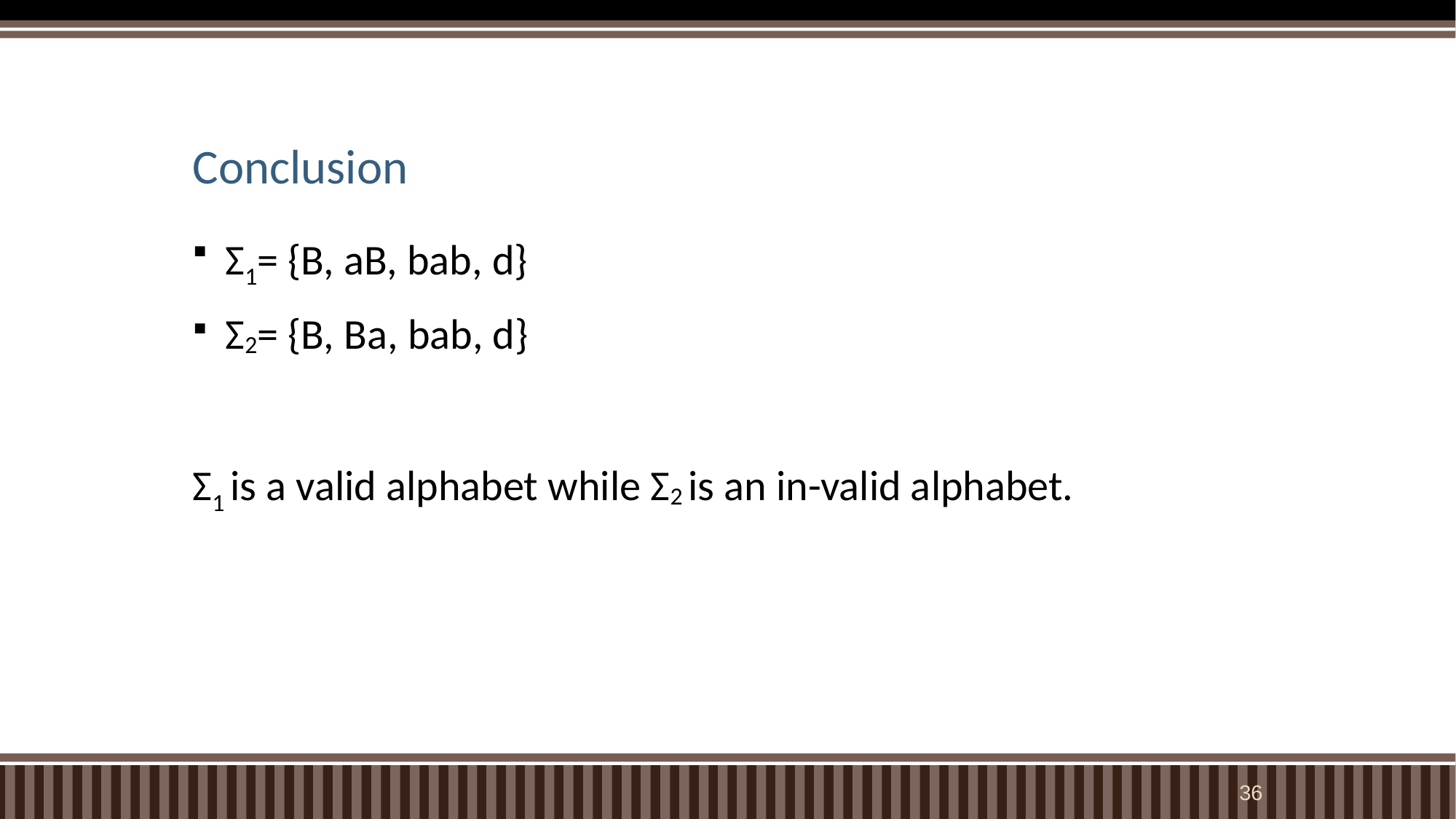

# Conclusion
Σ1= {B, aB, bab, d}
Σ2= {B, Ba, bab, d}

Σ1 is a valid alphabet while Σ2 is an in-valid alphabet.

36